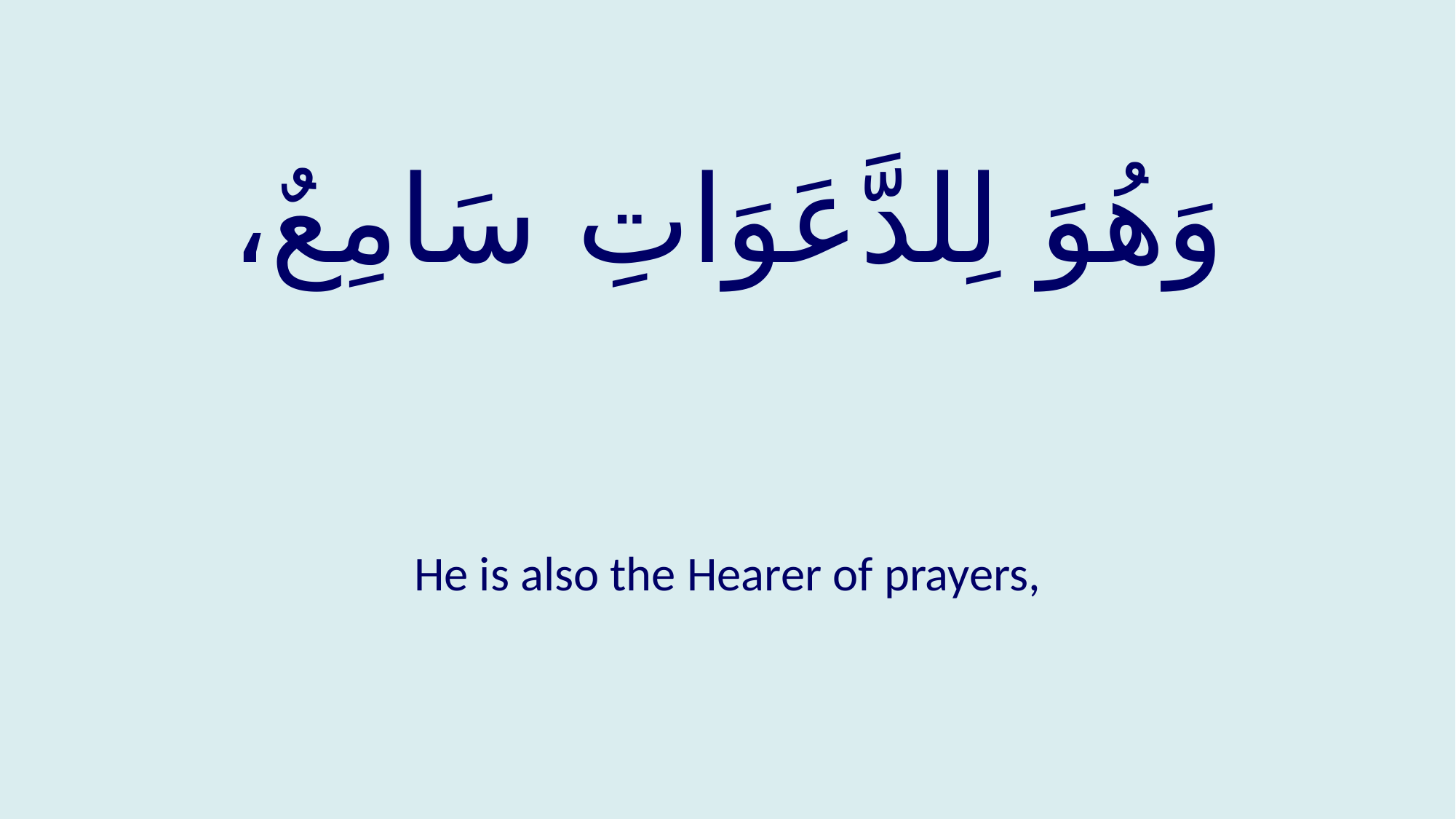

# وَھُوَ لِلدَّعَوَاتِ سَامِعٌ،
He is also the Hearer of prayers,